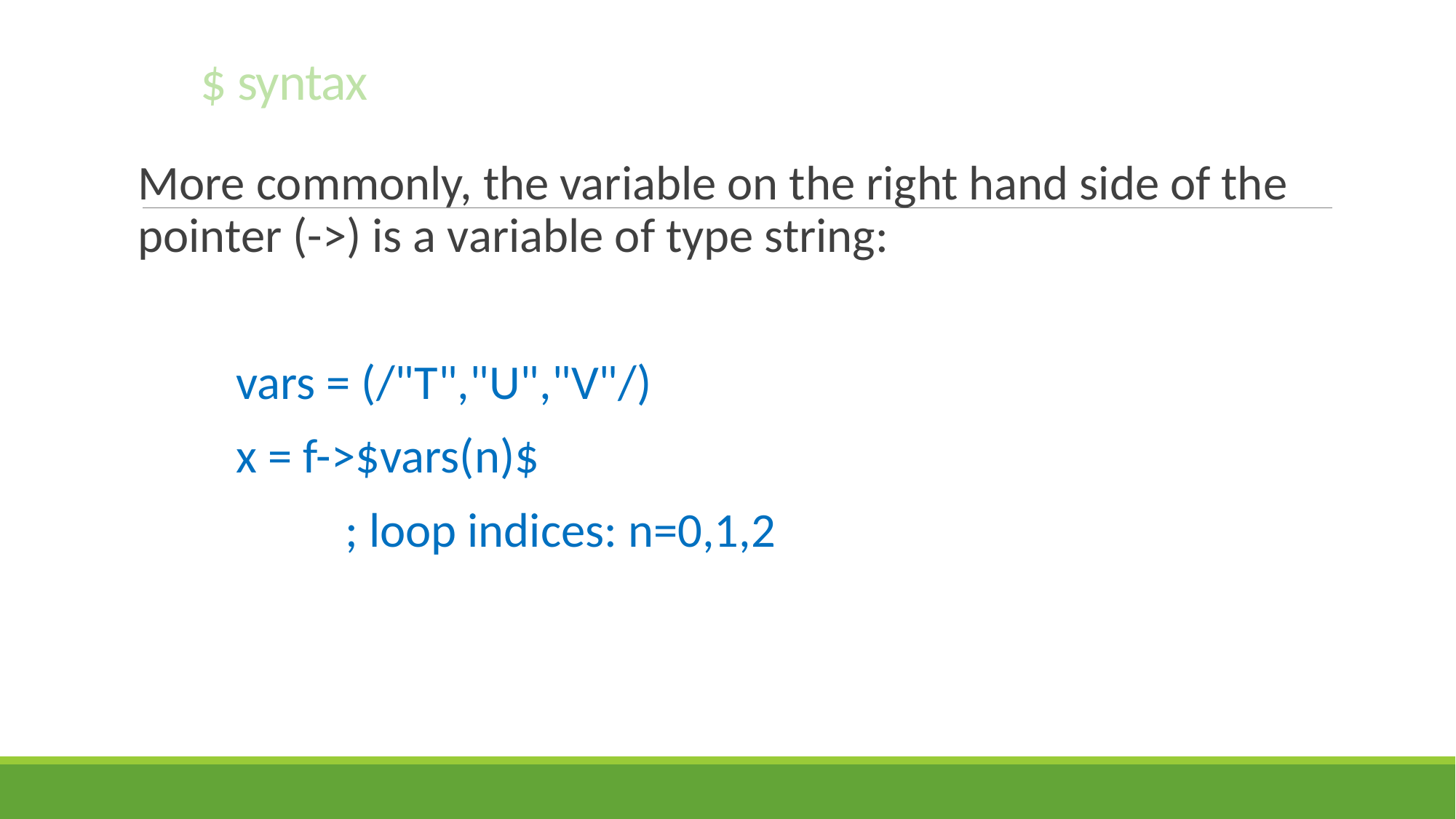

# $ syntax
More commonly, the variable on the right hand side of the pointer (->) is a variable of type string:

	vars = (/"T","U","V"/)
	x = f->$vars(n)$
		; loop indices: n=0,1,2